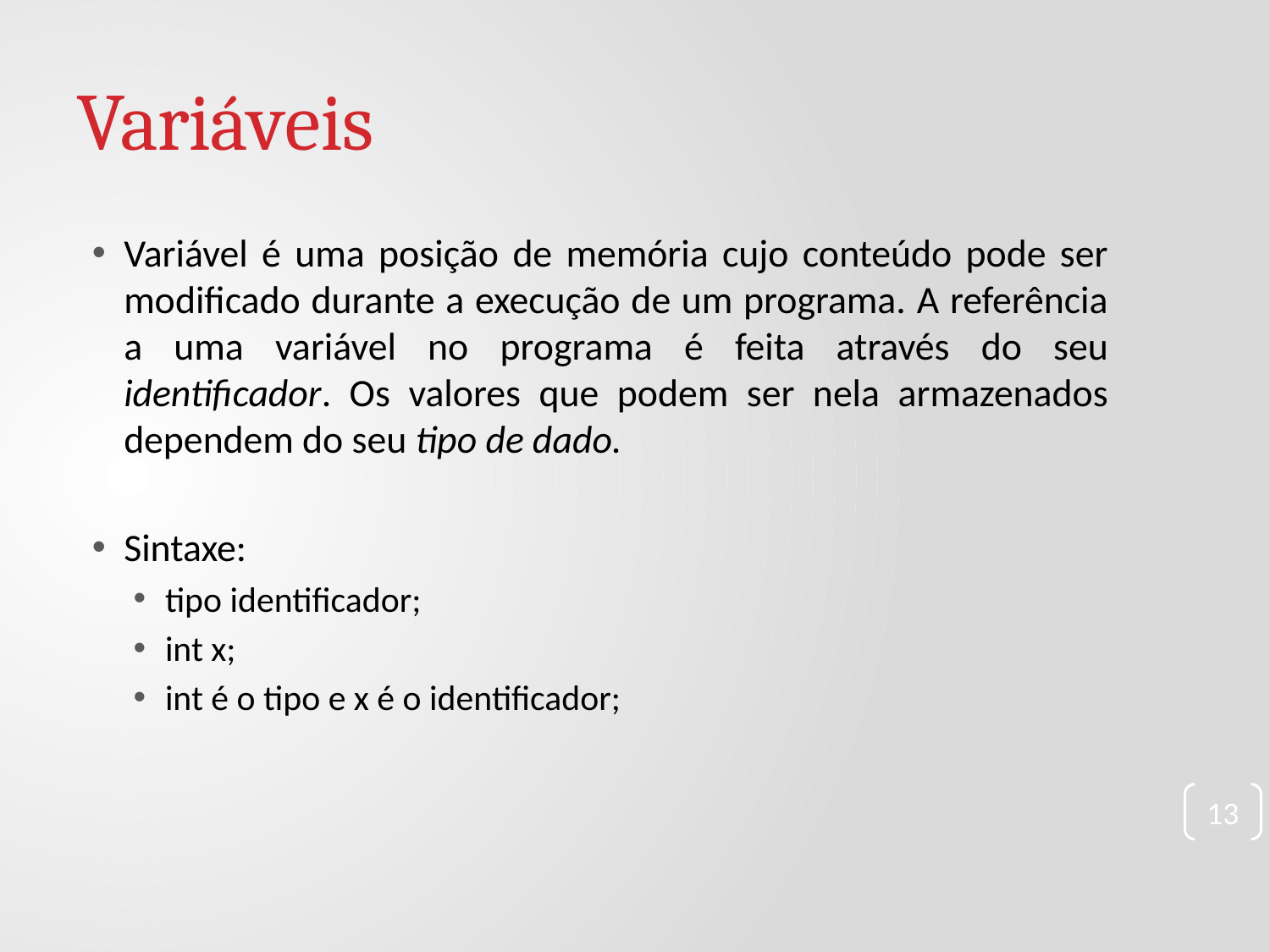

# Variáveis
Variável é uma posição de memória cujo conteúdo pode ser modificado durante a execução de um programa. A referência a uma variável no programa é feita através do seu identificador. Os valores que podem ser nela armazenados dependem do seu tipo de dado.

Sintaxe:
tipo identificador;
int x;
int é o tipo e x é o identificador;
13